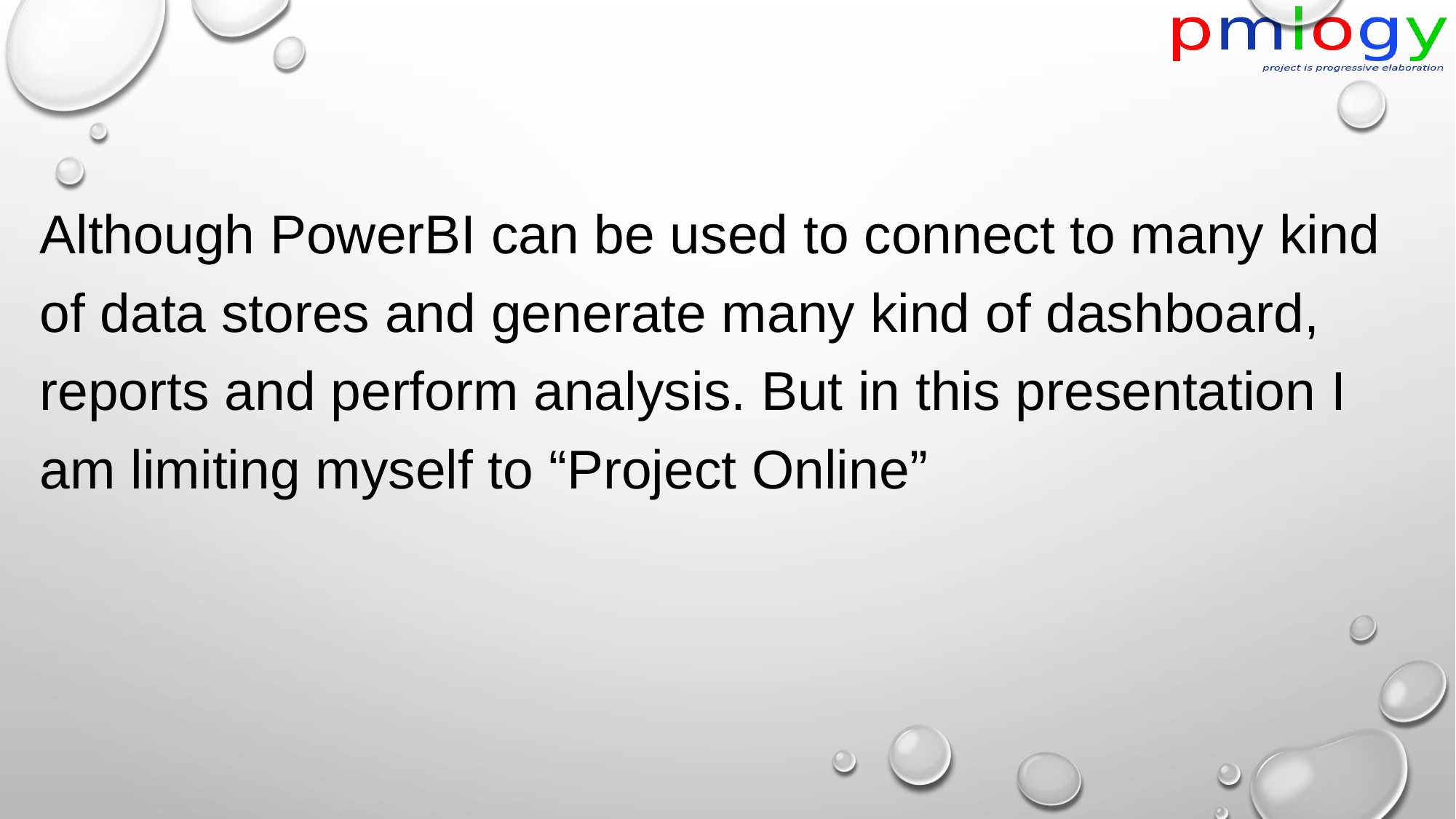

Although PowerBI can be used to connect to many kind of data stores and generate many kind of dashboard, reports and perform analysis. But in this presentation I am limiting myself to “Project Online”